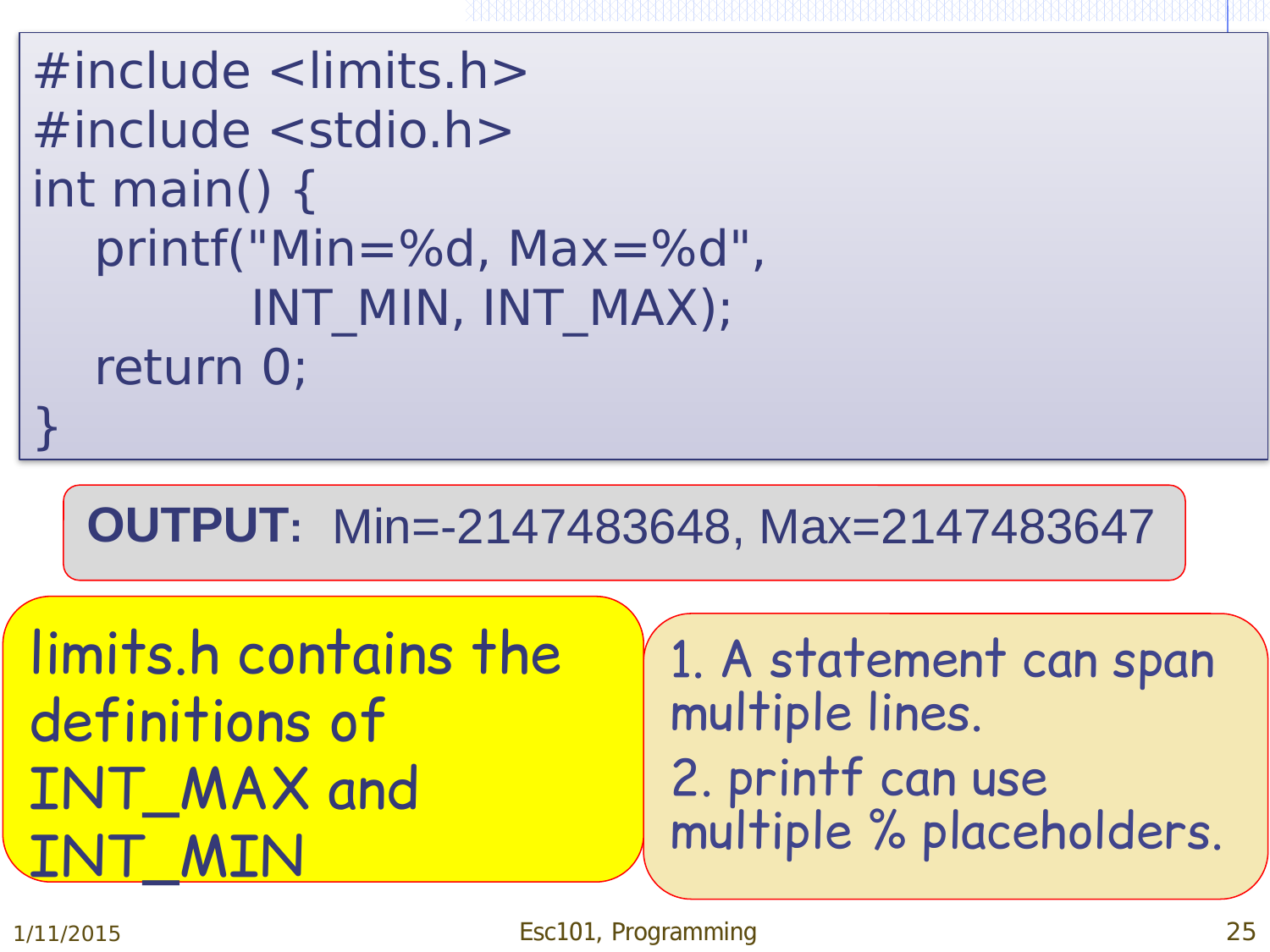

limits.h contains the definitions of INT_MAX and INT_MIN
#include <limits.h>
#include <stdio.h>
int main() {
    printf("Min=%d, Max=%d",
              INT_MIN, INT_MAX);
    return 0;
}
1. A statement can span multiple lines.
2. printf can use multiple % placeholders.

OUTPUT:
Min=-2147483648, Max=2147483647
1/11/2015
Esc101, Programming
25